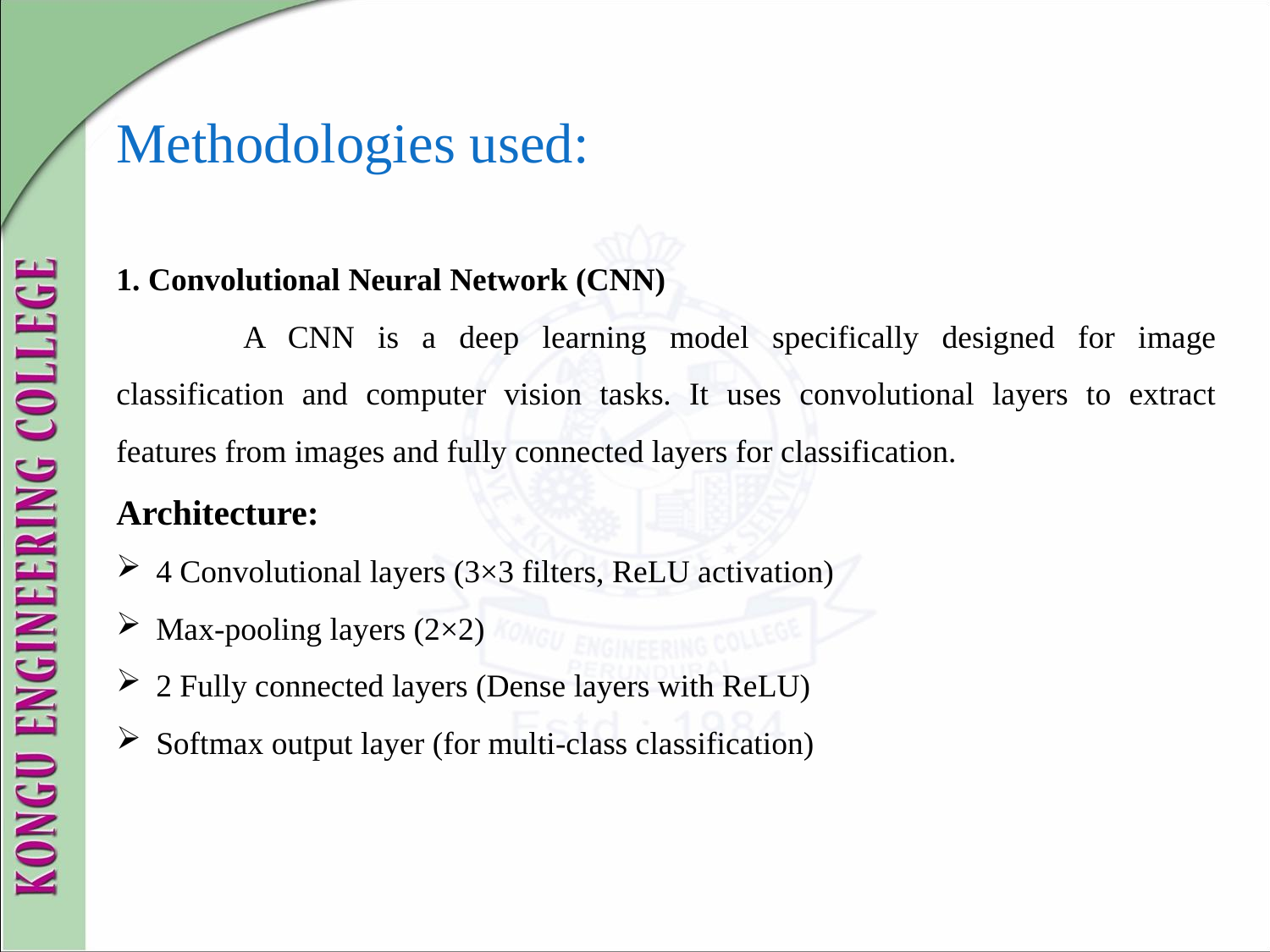

# Methodologies used:
1. Convolutional Neural Network (CNN)
	A CNN is a deep learning model specifically designed for image classification and computer vision tasks. It uses convolutional layers to extract features from images and fully connected layers for classification.
Architecture:
4 Convolutional layers (3×3 filters, ReLU activation)
Max-pooling layers (2×2)
2 Fully connected layers (Dense layers with ReLU)
Softmax output layer (for multi-class classification)